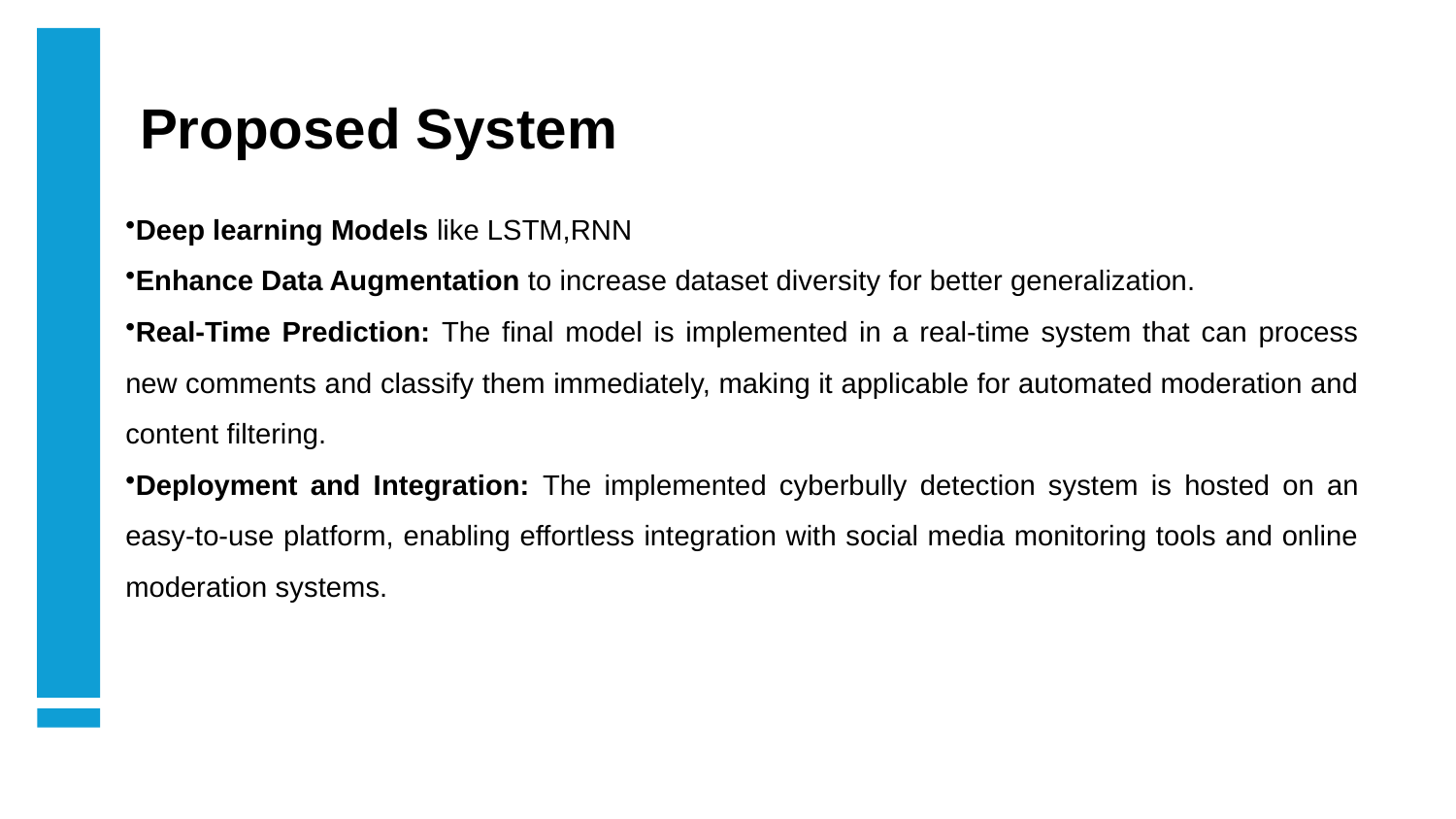

# Proposed System
Deep learning Models like LSTM,RNN
Enhance Data Augmentation to increase dataset diversity for better generalization.
Real-Time Prediction: The final model is implemented in a real-time system that can process new comments and classify them immediately, making it applicable for automated moderation and content filtering.
Deployment and Integration: The implemented cyberbully detection system is hosted on an easy-to-use platform, enabling effortless integration with social media monitoring tools and online moderation systems.